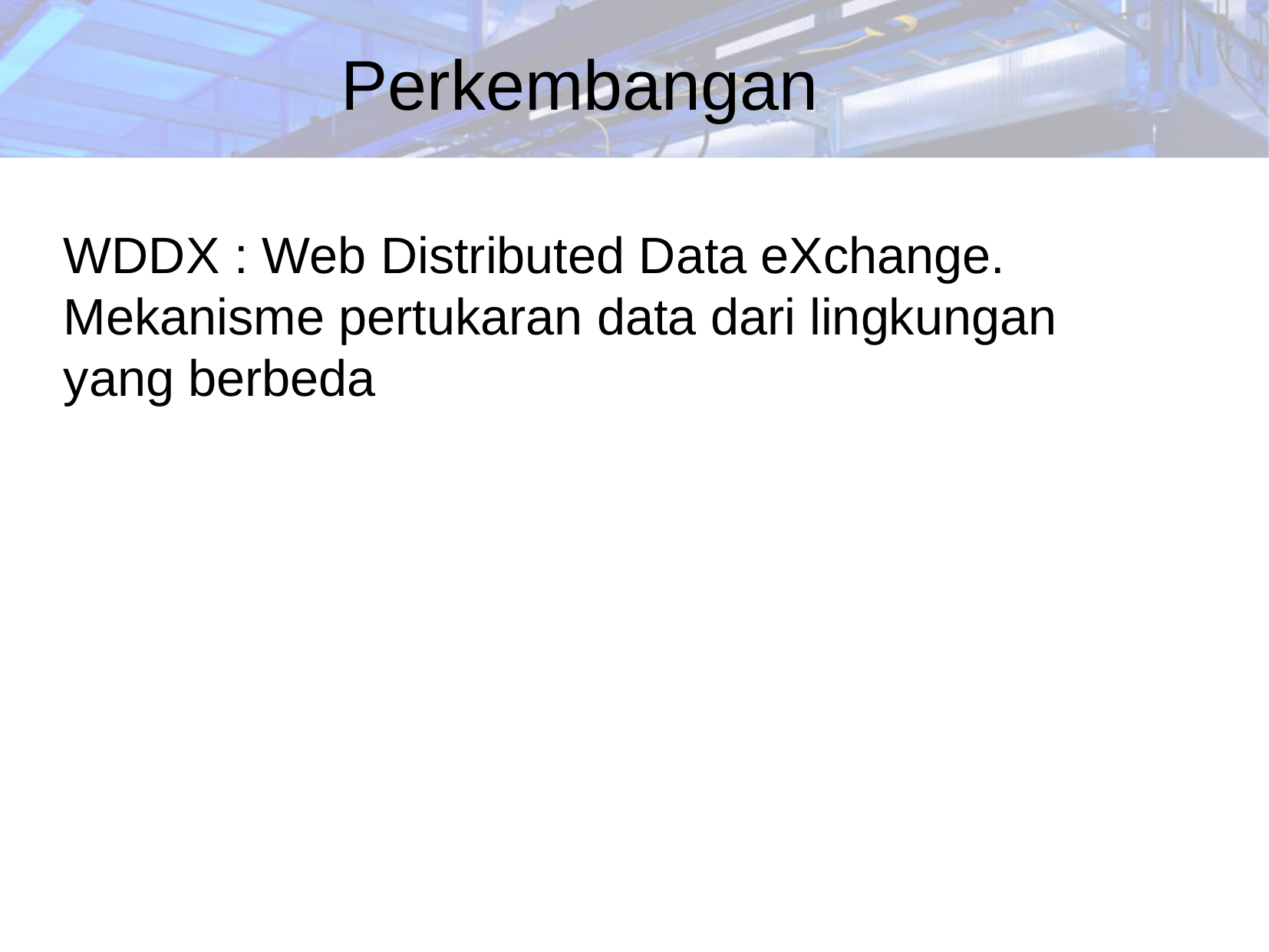

Perkembangan
WDDX : Web Distributed Data eXchange. Mekanisme pertukaran data dari lingkungan yang berbeda